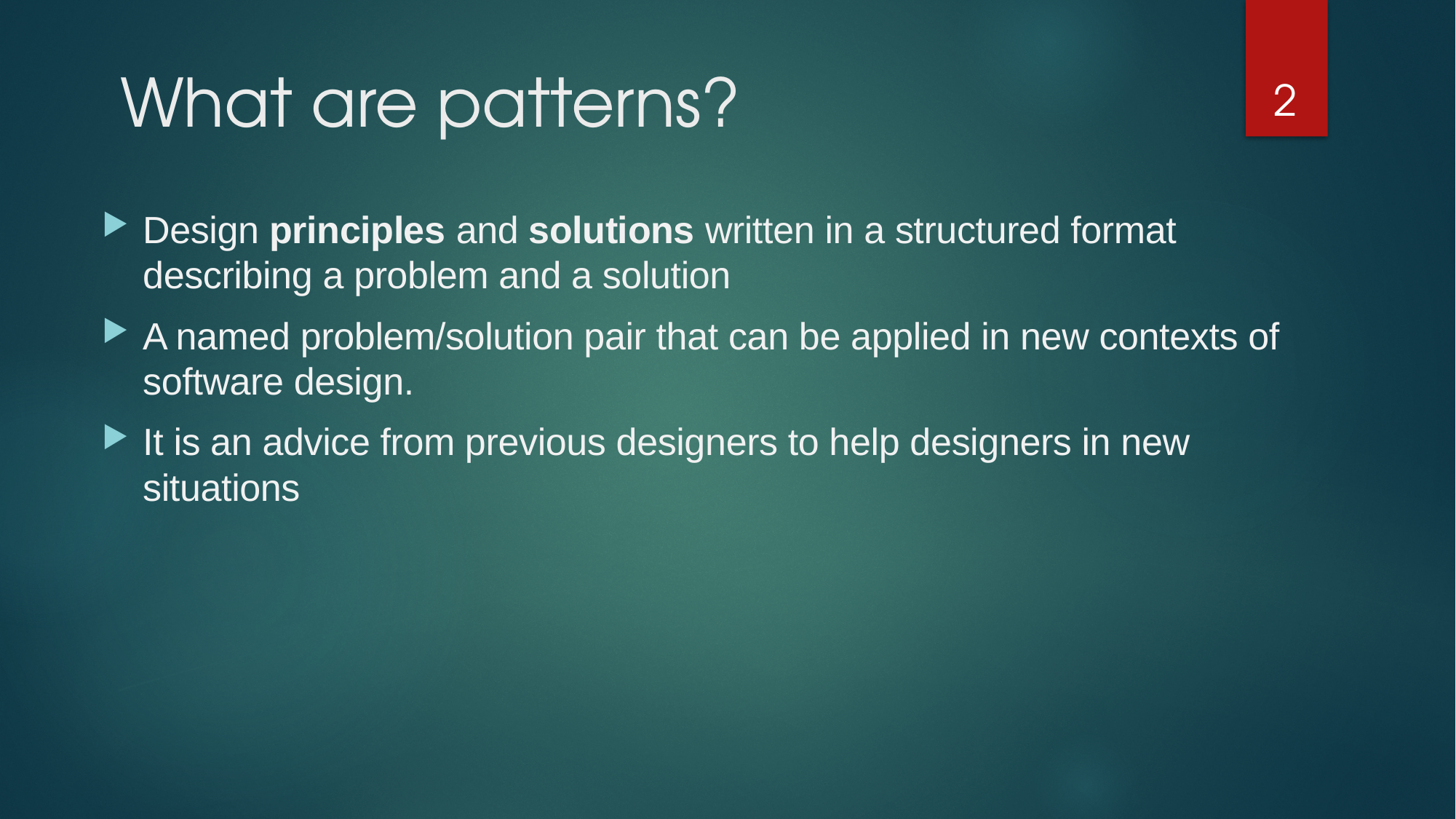

# What are patterns?
2
Design principles and solutions written in a structured format describing a problem and a solution
A named problem/solution pair that can be applied in new contexts of software design.
It is an advice from previous designers to help designers in new situations